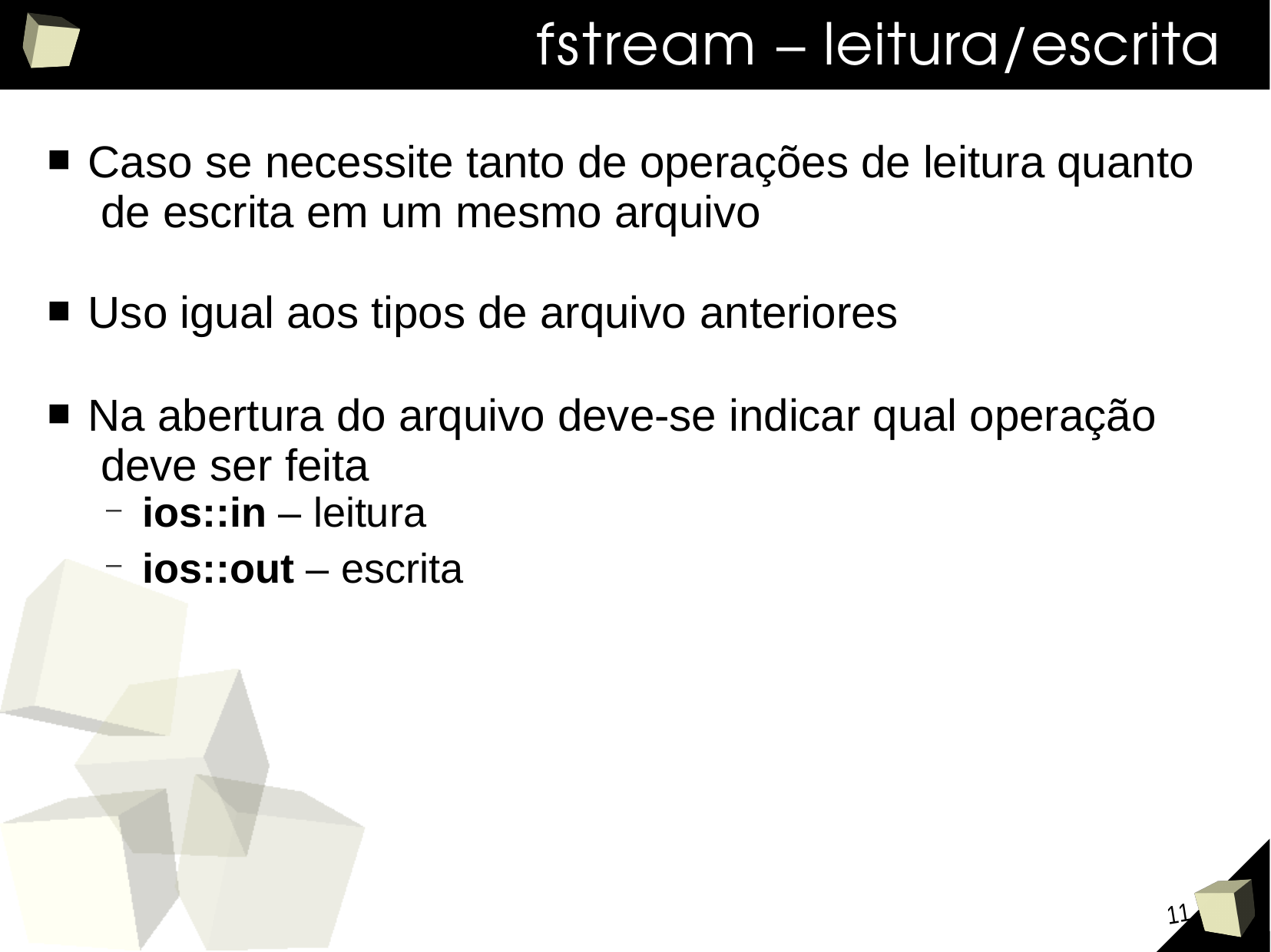

# fstream – leitura/escrita
Caso se necessite tanto de operações de leitura quanto  de escrita em um mesmo arquivo

Uso igual aos tipos de arquivo anteriores

Na abertura do arquivo deve-se indicar qual operação  deve ser feita
ios::in – leitura
ios::out – escrita

11